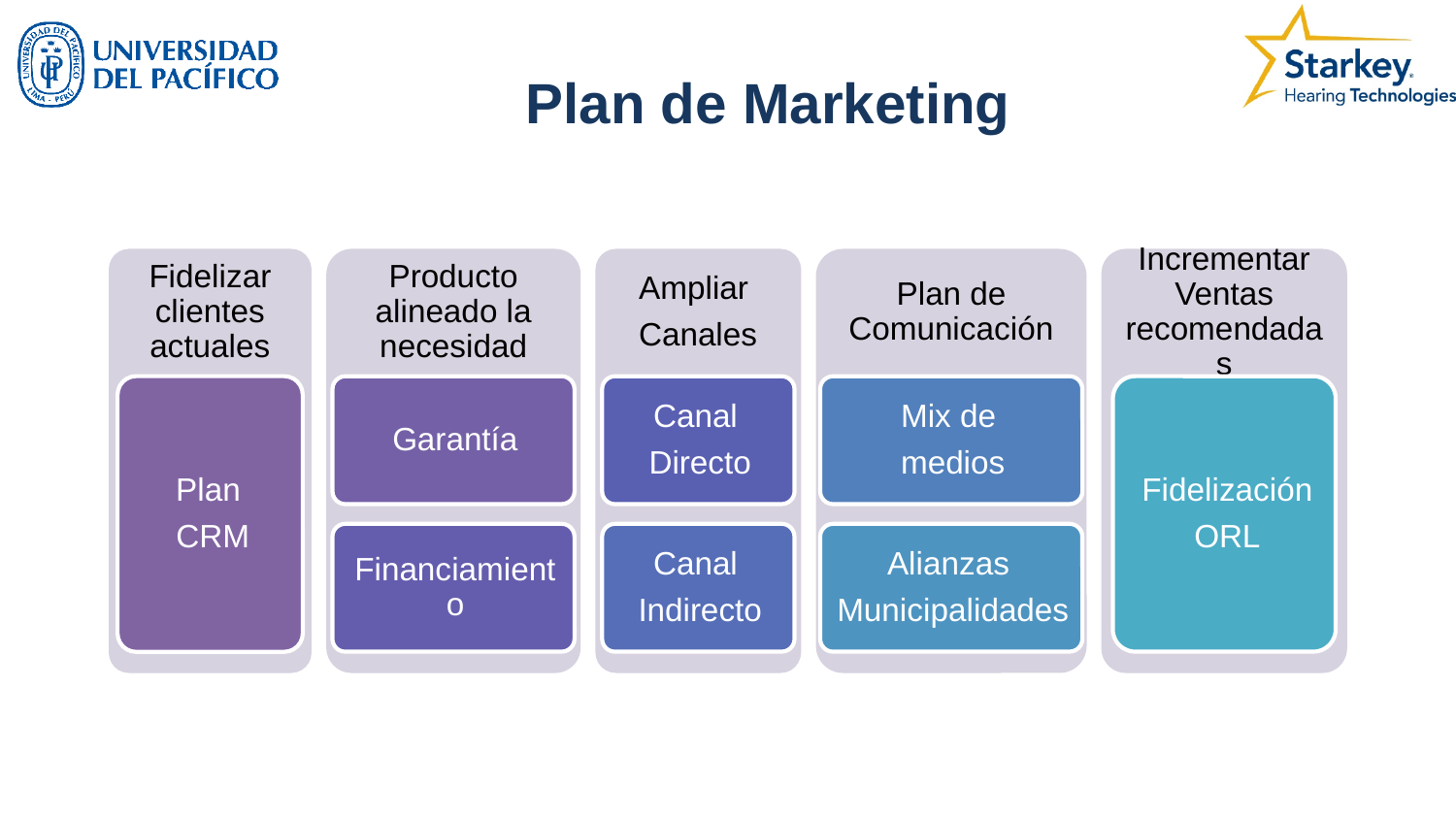

# Plan de Marketing
Fidelizar clientes actuales
Plan
CRM
Producto alineado la necesidad
Garantía
Financiamiento
Ampliar
Canales
Canal
Directo
Canal
Indirecto
Plan de Comunicación
Mix de
medios
Alianzas
Municipalidades
Incrementar Ventas recomendadas
Fidelización
ORL